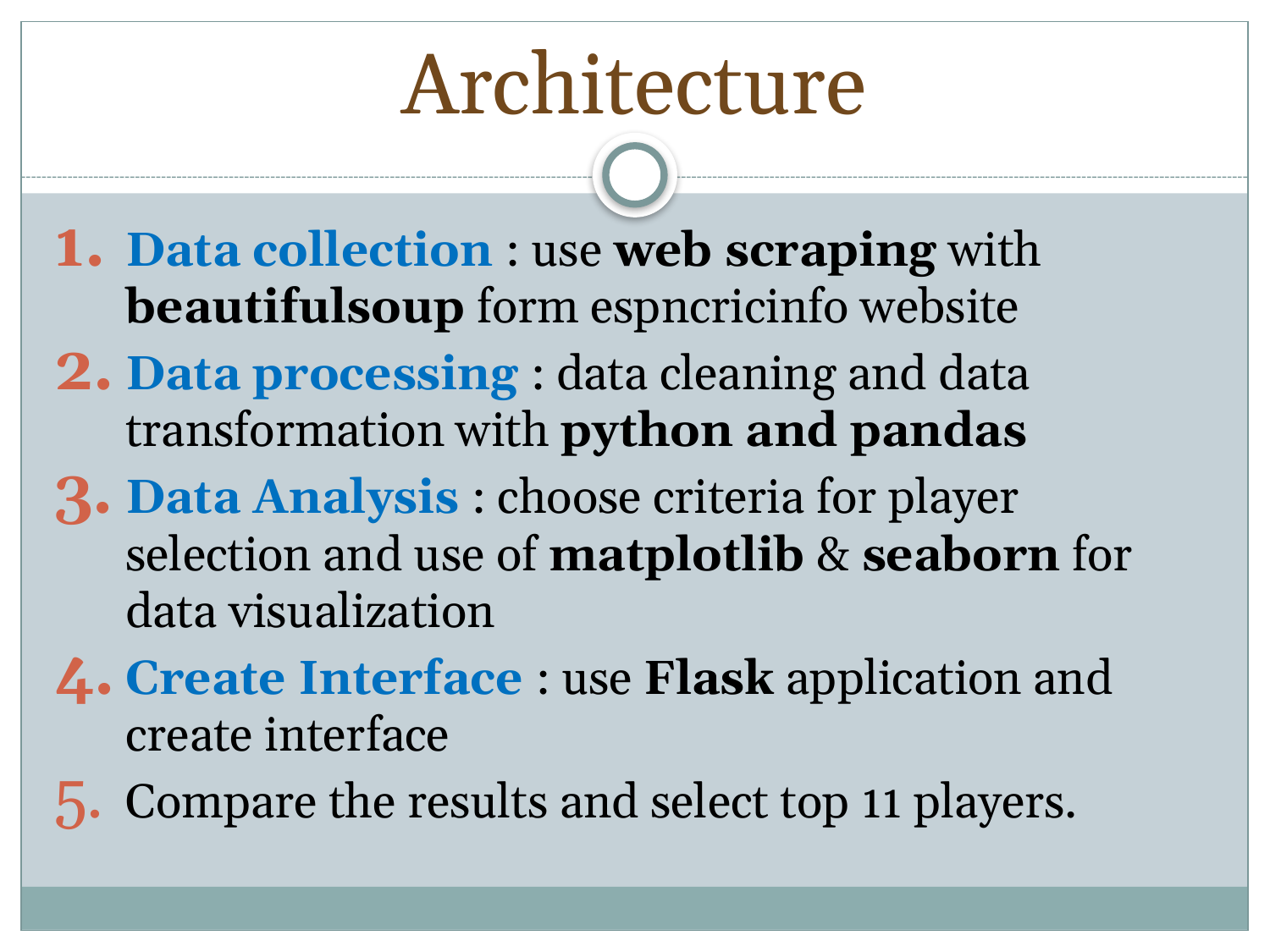

# Architecture
Data collection : use web scraping with beautifulsoup form espncricinfo website
Data processing : data cleaning and data transformation with python and pandas
Data Analysis : choose criteria for player selection and use of matplotlib & seaborn for data visualization
Create Interface : use Flask application and create interface
Compare the results and select top 11 players.